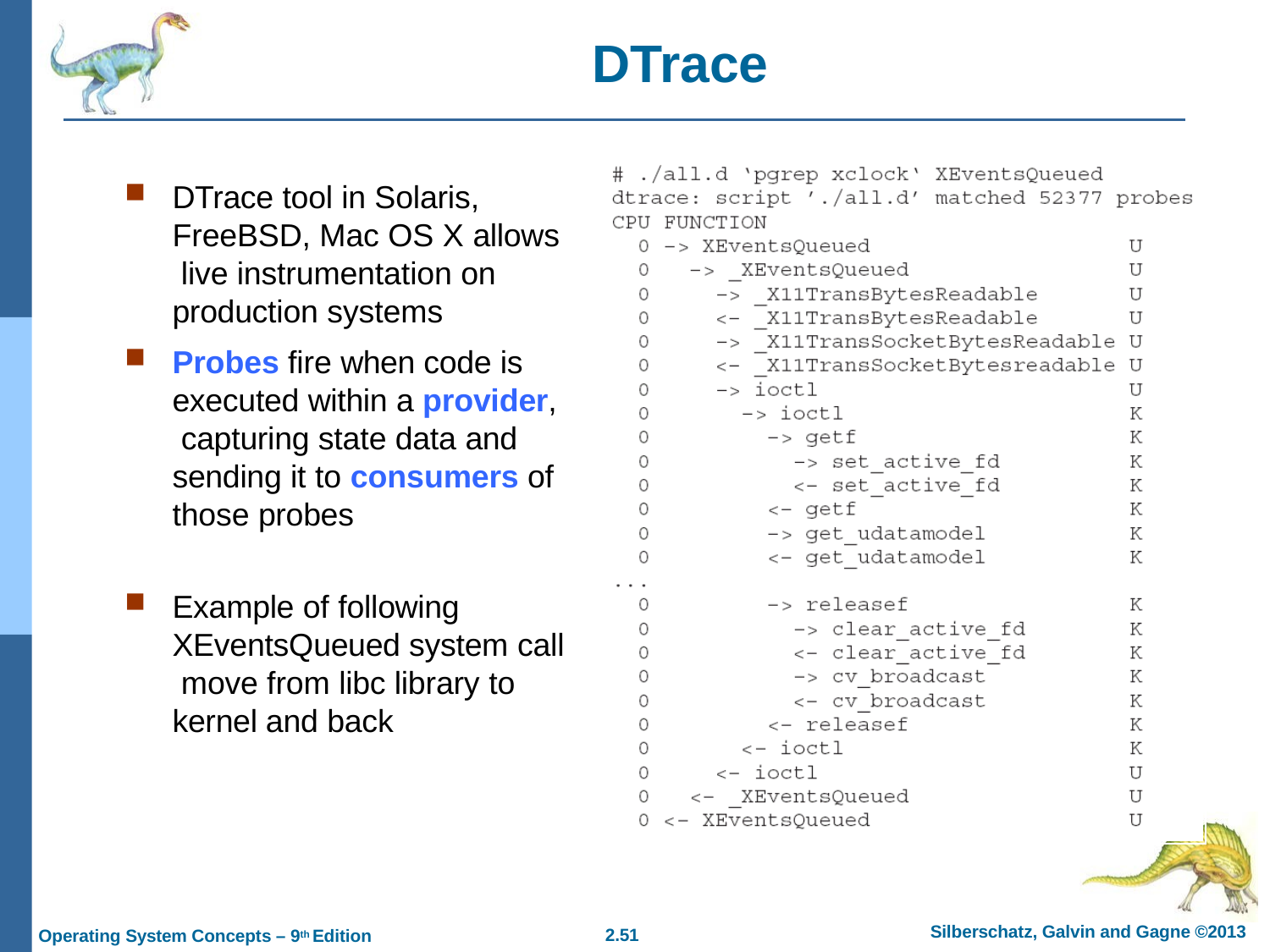

# DTrace

DTrace tool in Solaris,  FreeBSD, Mac OS X allows  live instrumentation on  production systems
Probes fire when code is  executed within a provider,  capturing state data and  sending it to consumers of  those probes

Example of following  XEventsQueued system call  move from libc library to  kernel and back

Silberschatz, Galvin and Gagne ©2013
2.51
Operating System Concepts – 9th Edition